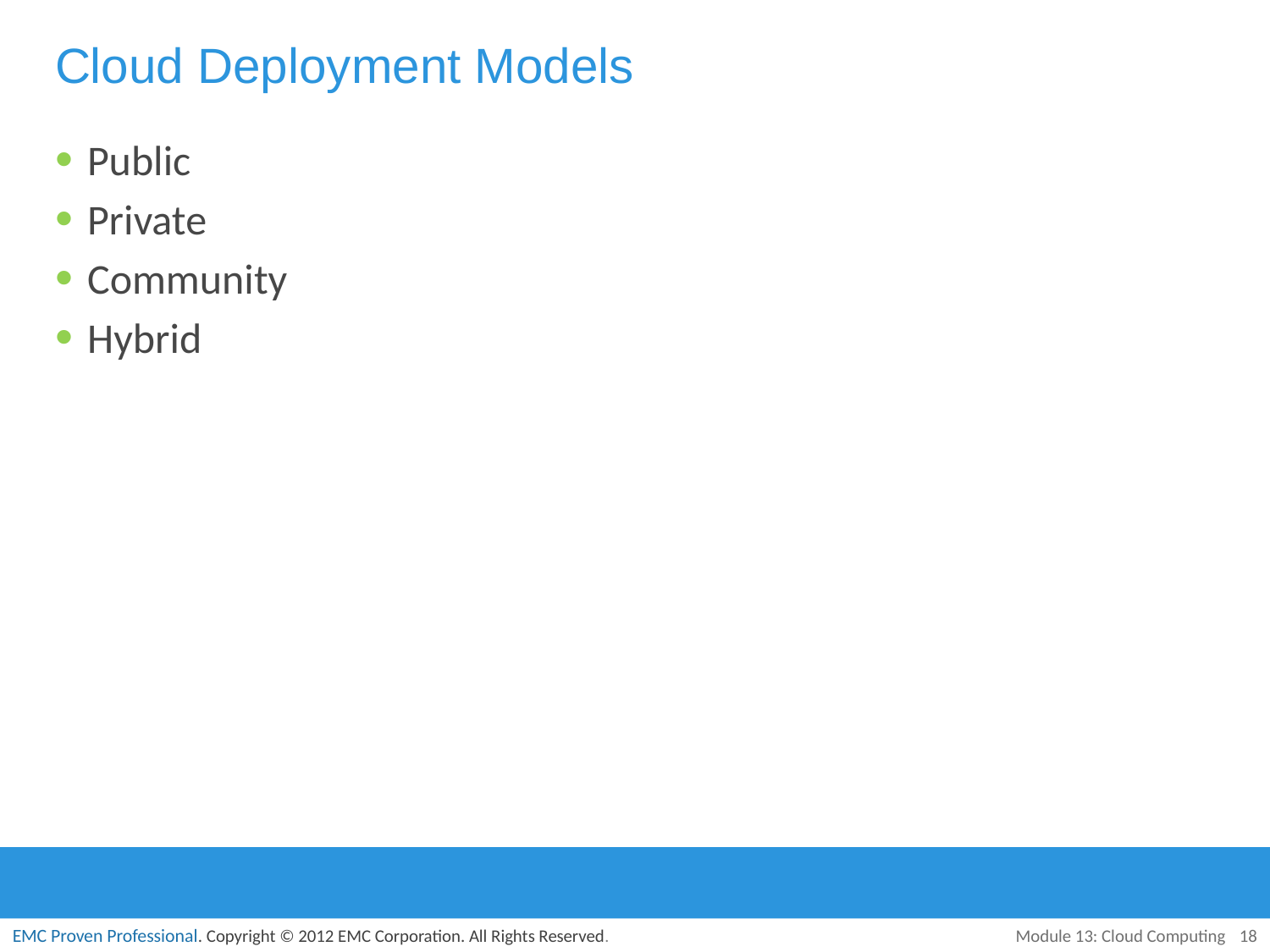

# Cloud Deployment Models
Public
Private
Community
Hybrid
Module 13: Cloud Computing
18